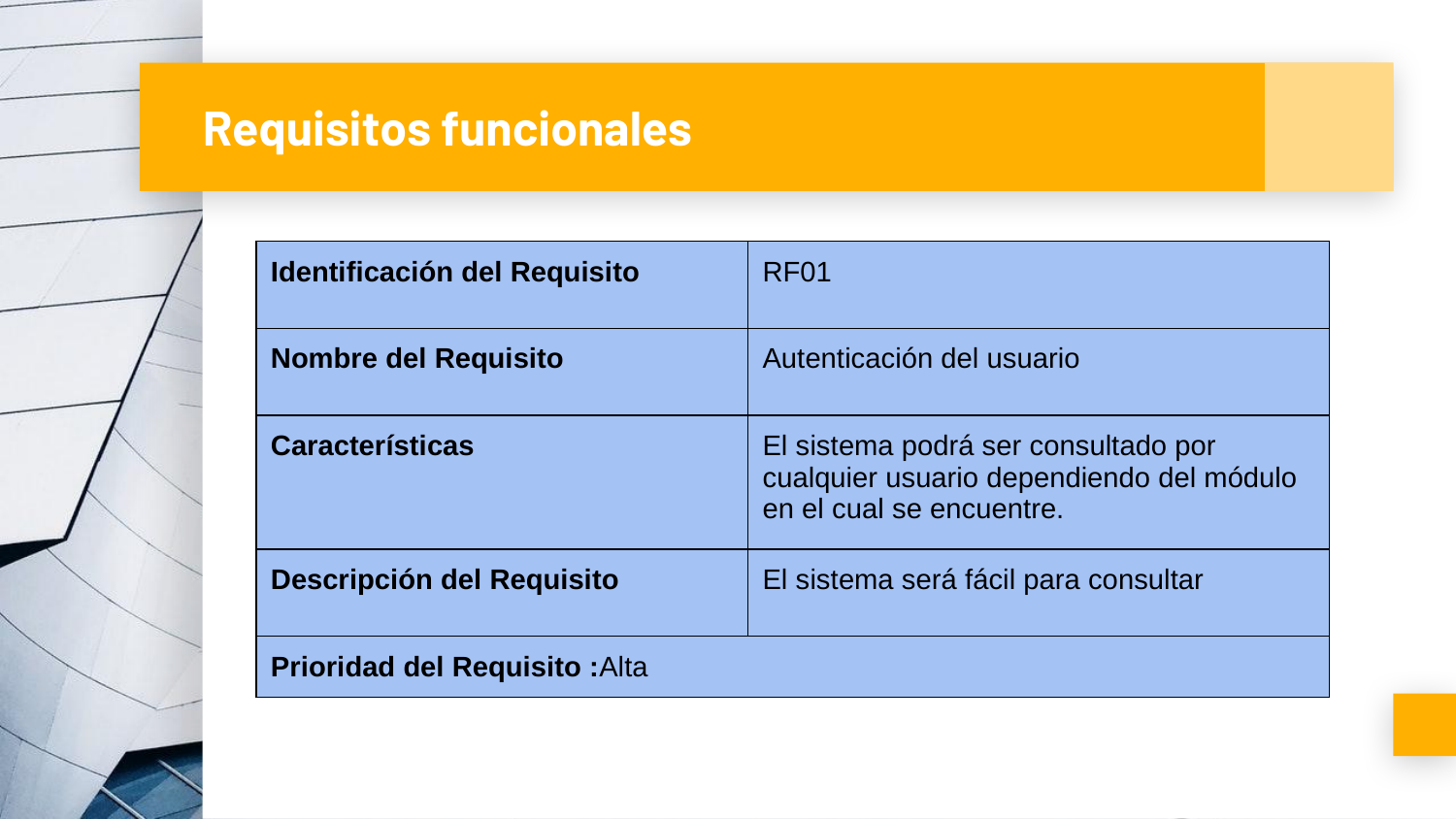

# Requisitos funcionales
| Identificación del Requisito | RF01 |
| --- | --- |
| Nombre del Requisito | Autenticación del usuario |
| Características | El sistema podrá ser consultado por cualquier usuario dependiendo del módulo en el cual se encuentre. |
| Descripción del Requisito | El sistema será fácil para consultar |
| Prioridad del Requisito :Alta |
| --- |